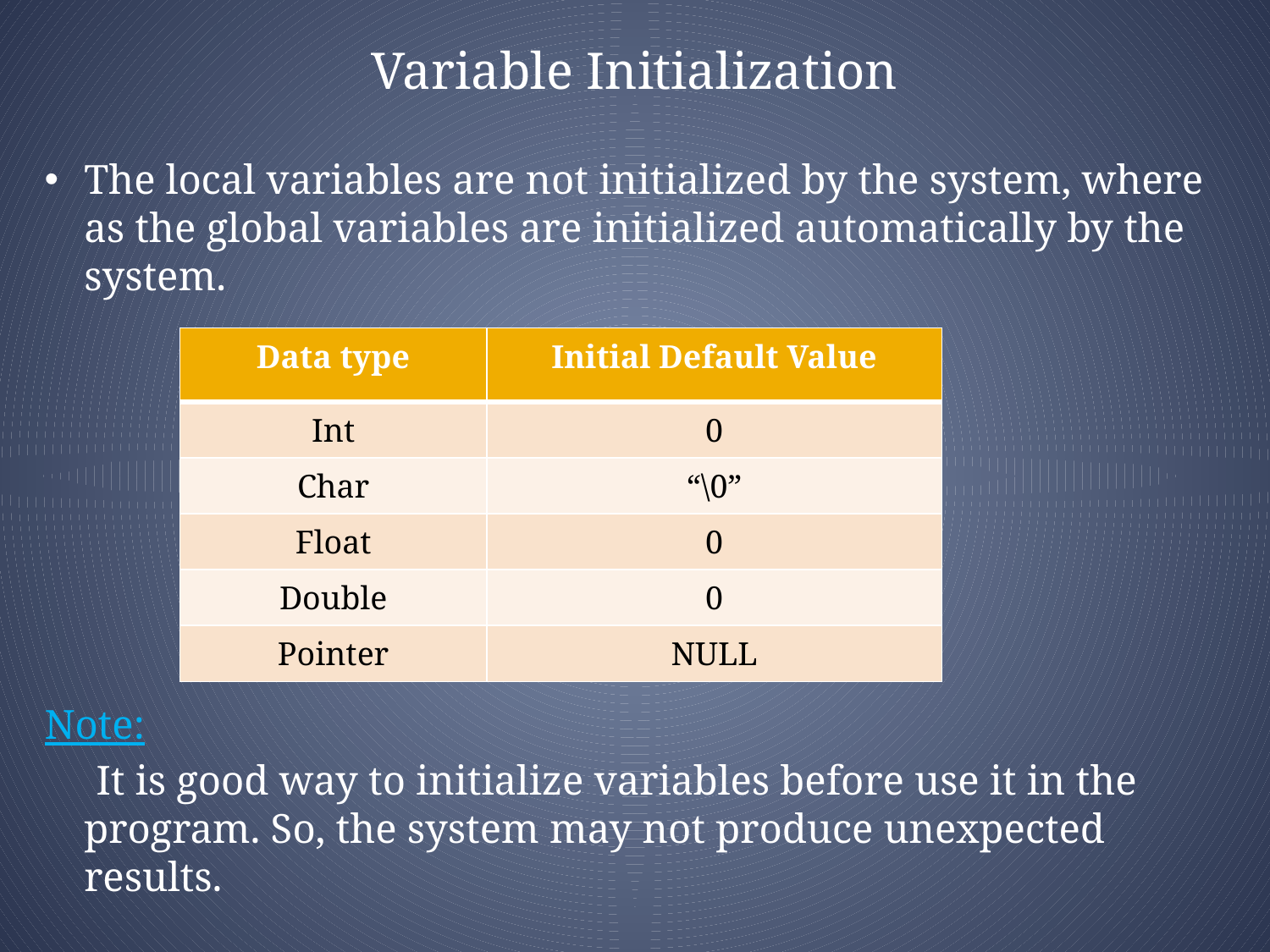

# Variable Initialization
The local variables are not initialized by the system, where as the global variables are initialized automatically by the system.

Note:
     It is good way to initialize variables before use it in the program. So, the system may not produce unexpected results.
| Data type | Initial Default Value |
| --- | --- |
| Int | 0 |
| Char | “\0” |
| Float | 0 |
| Double | 0 |
| Pointer | NULL |